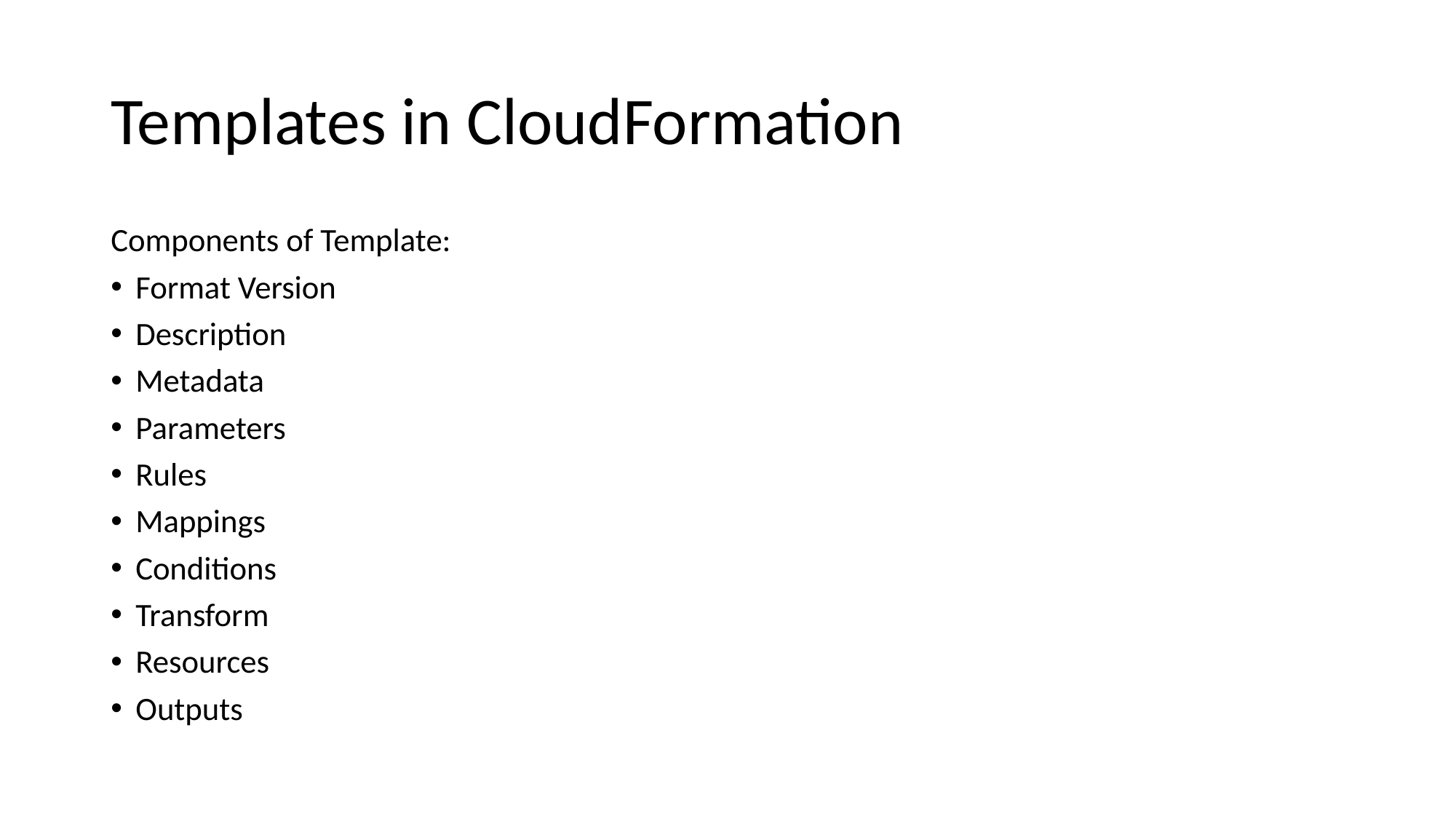

# Templates in CloudFormation
Components of Template:
Format Version
Description
Metadata
Parameters
Rules
Mappings
Conditions
Transform
Resources
Outputs